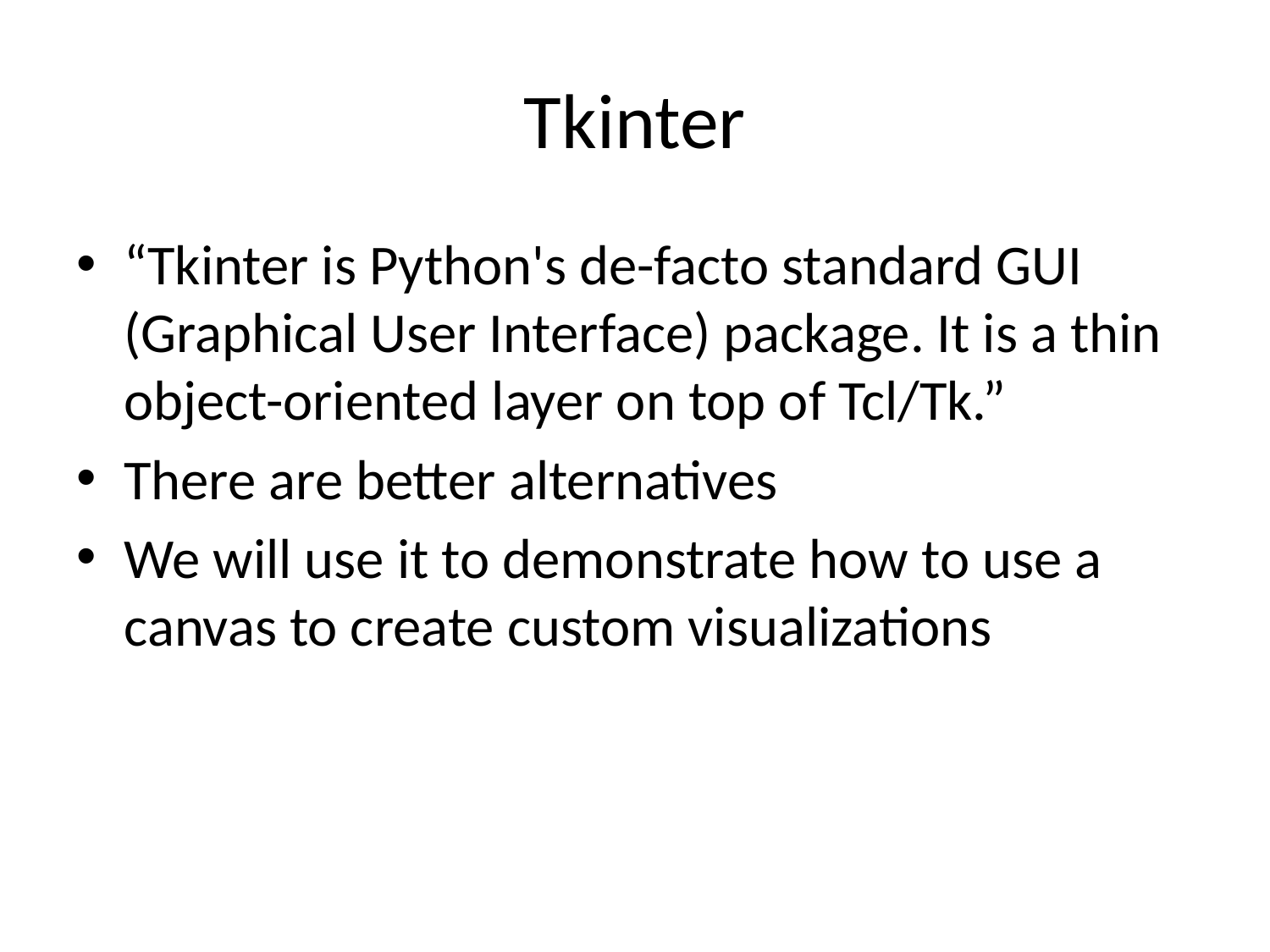

# Tkinter
“Tkinter is Python's de-facto standard GUI (Graphical User Interface) package. It is a thin object-oriented layer on top of Tcl/Tk.”
There are better alternatives
We will use it to demonstrate how to use a canvas to create custom visualizations